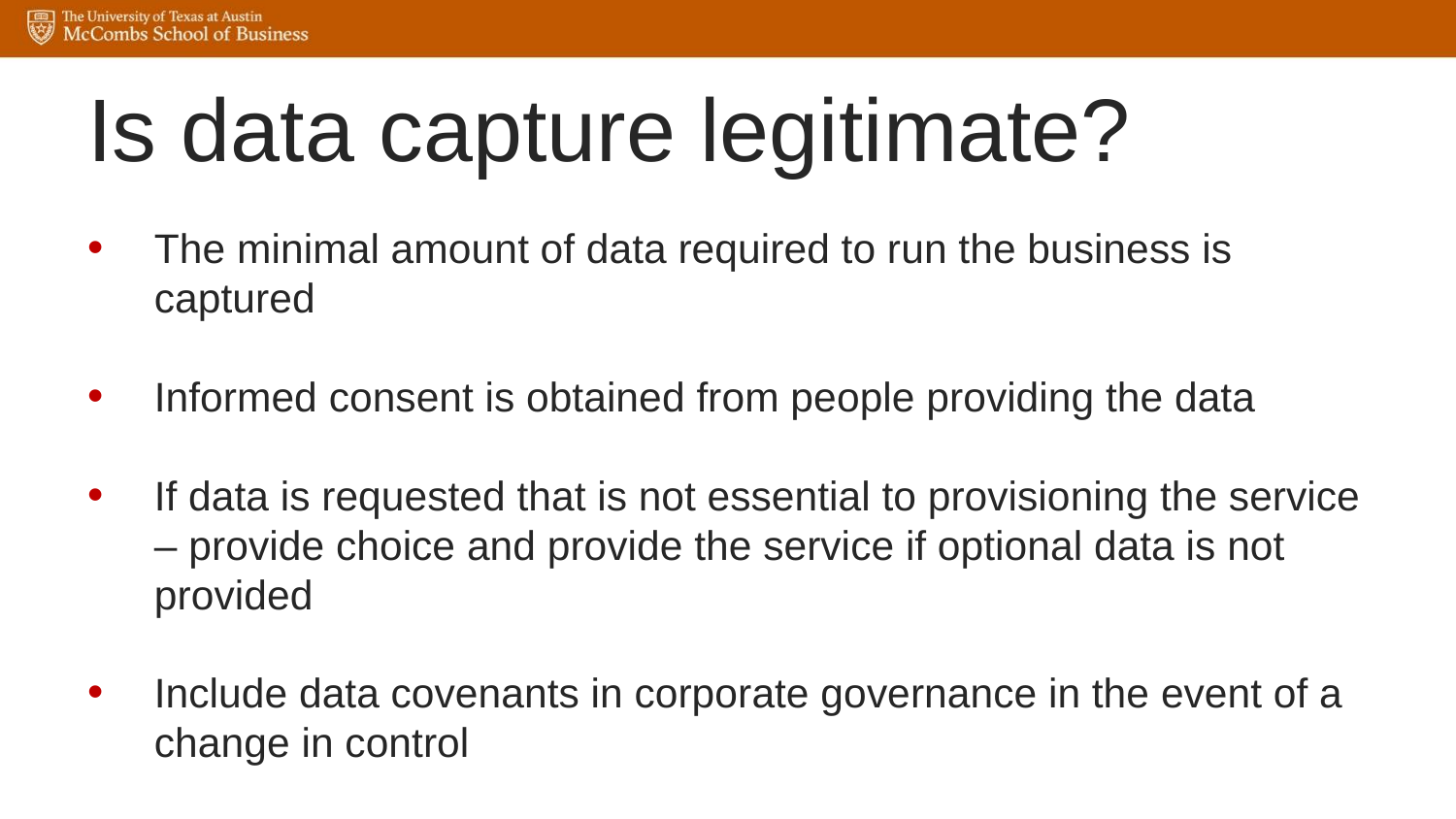

# Is data capture legitimate?
The minimal amount of data required to run the business is captured
Informed consent is obtained from people providing the data
If data is requested that is not essential to provisioning the service – provide choice and provide the service if optional data is not provided
Include data covenants in corporate governance in the event of a change in control